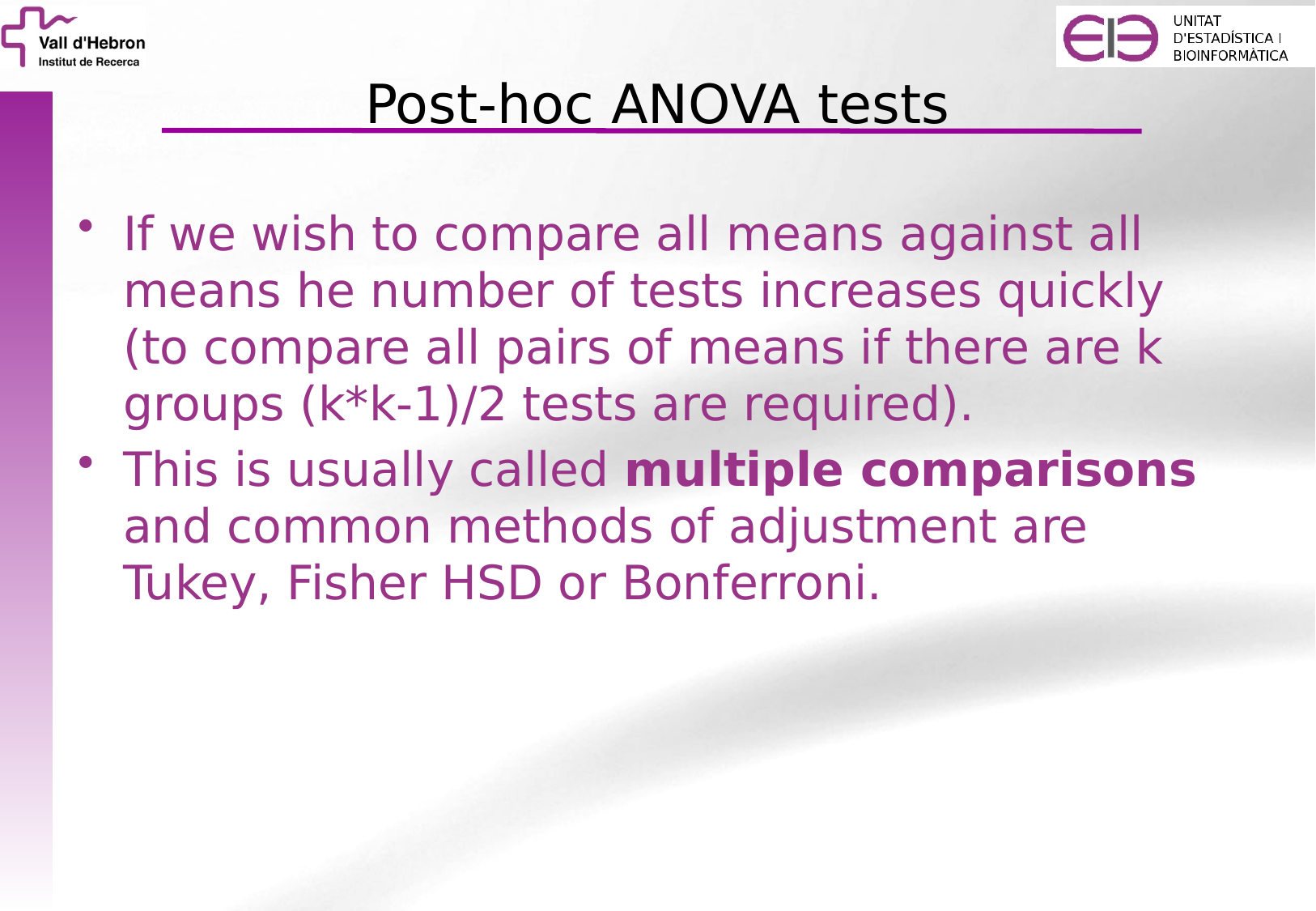

# Post-hoc ANOVA tests
If we wish to compare all means against all means he number of tests increases quickly (to compare all pairs of means if there are k groups (k*k-1)/2 tests are required).
This is usually called multiple comparisons and common methods of adjustment are Tukey, Fisher HSD or Bonferroni.